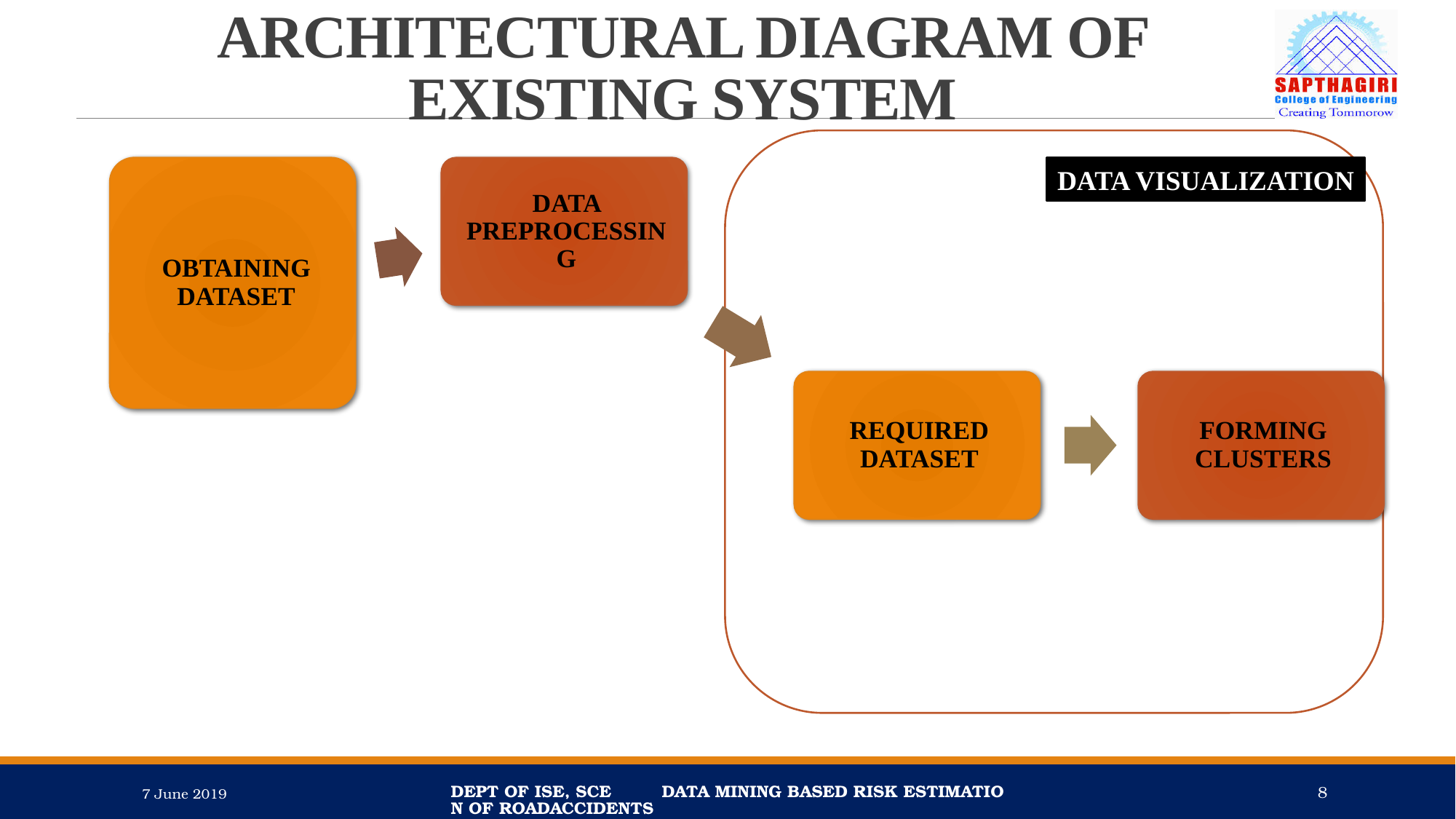

# ARCHITECTURAL DIAGRAM OF EXISTING SYSTEM

OBTAINING DATASET

DATA PREPROCESSING

REQUIRED DATASET

FORMING CLUSTERS
DATA VISUALIZATION
7 June 2019
dept of ISE, SCE         DATA MINING BASED RISK ESTIMATION OF ROADACCIDENTS
8